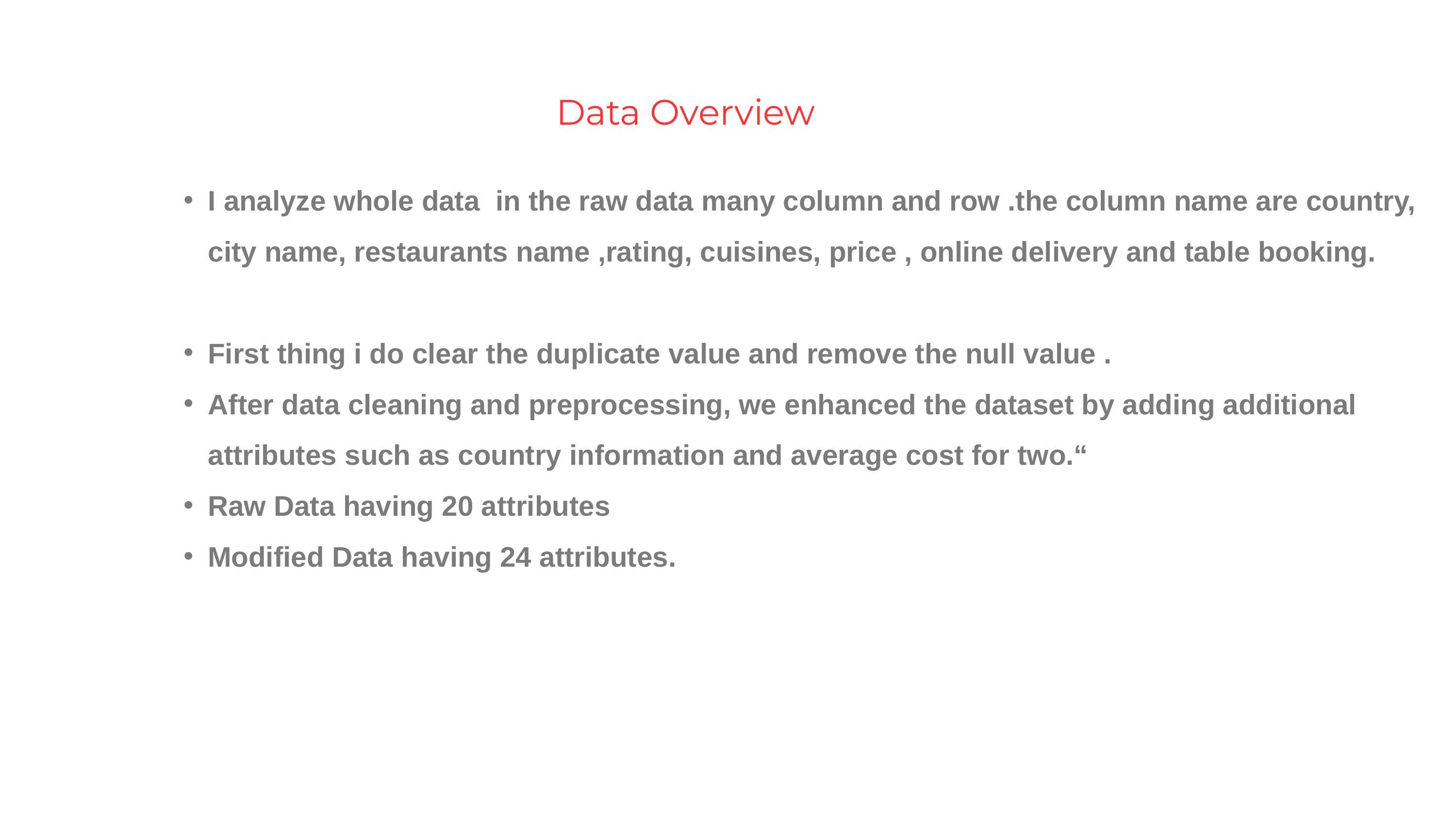

Data Overview
I analyze whole data  in the raw data many column and row .the column name are country, city name, restaurants name ,rating, cuisines, price , online delivery and table booking.

First thing i do clear the duplicate value and remove the null value .
After data cleaning and preprocessing, we enhanced the dataset by adding additional attributes such as country information and average cost for two.“
Raw Data having 20 attributes
Modified Data having 24 attributes.